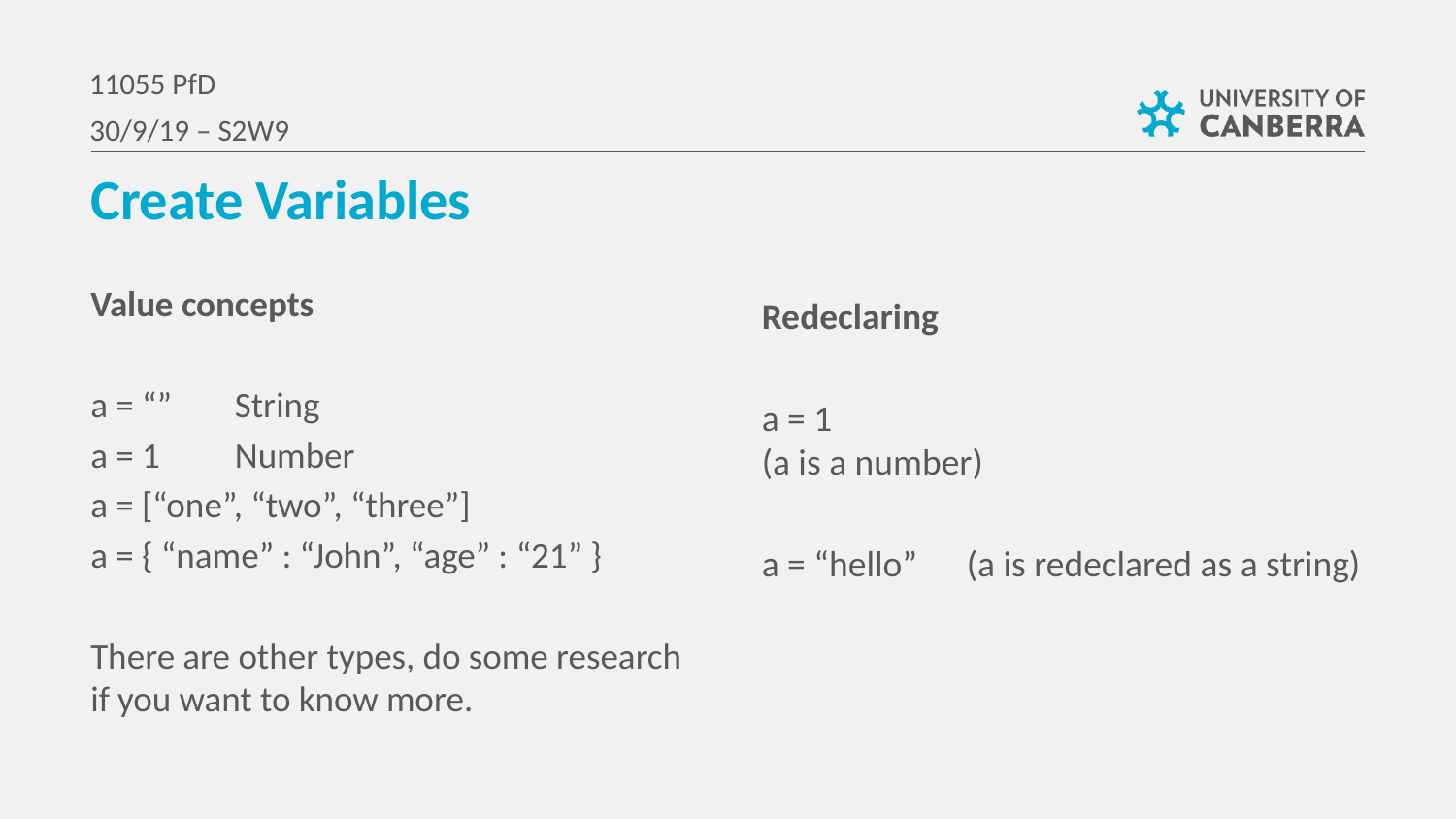

11055 PfD
30/9/19 – S2W9
Create Variables
Value concepts

a = “” 			String
a = 1				Number
a = [“one”, “two”, “three”]
a = { “name” : “John”, “age” : “21” }

There are other types, do some research if you want to know more.
Redeclaring

a = 1				(a is a number)

a = “hello”      (a is redeclared as a string)